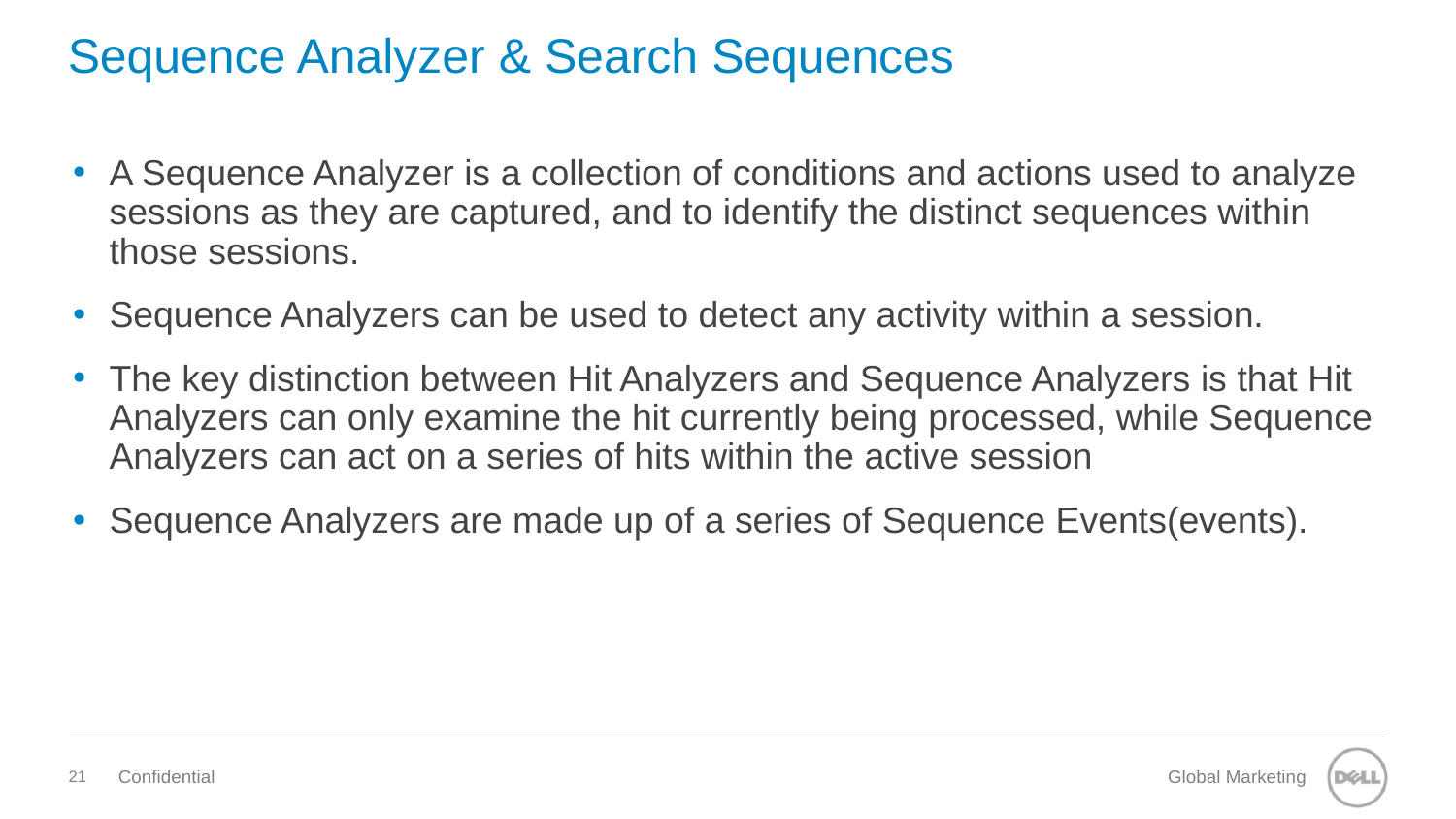

# Sequence Analyzer & Search Sequences
A Sequence Analyzer is a collection of conditions and actions used to analyze sessions as they are captured, and to identify the distinct sequences within those sessions.
Sequence Analyzers can be used to detect any activity within a session.
The key distinction between Hit Analyzers and Sequence Analyzers is that Hit Analyzers can only examine the hit currently being processed, while Sequence Analyzers can act on a series of hits within the active session
Sequence Analyzers are made up of a series of Sequence Events(events).